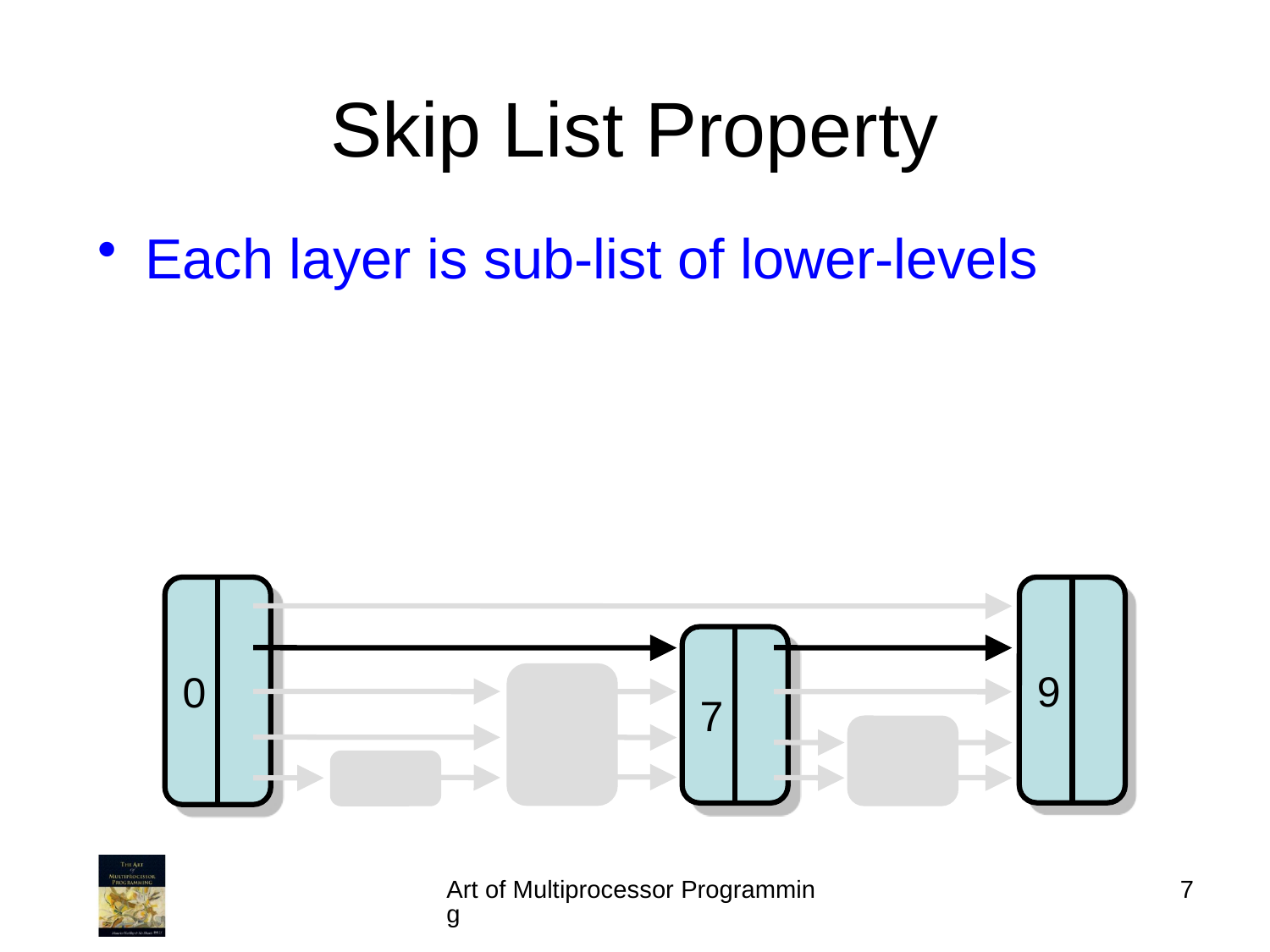

# Skip List Property
Each layer is sub-list of lower-levels

0
9

7

Art of Multiprocessor Programming
7